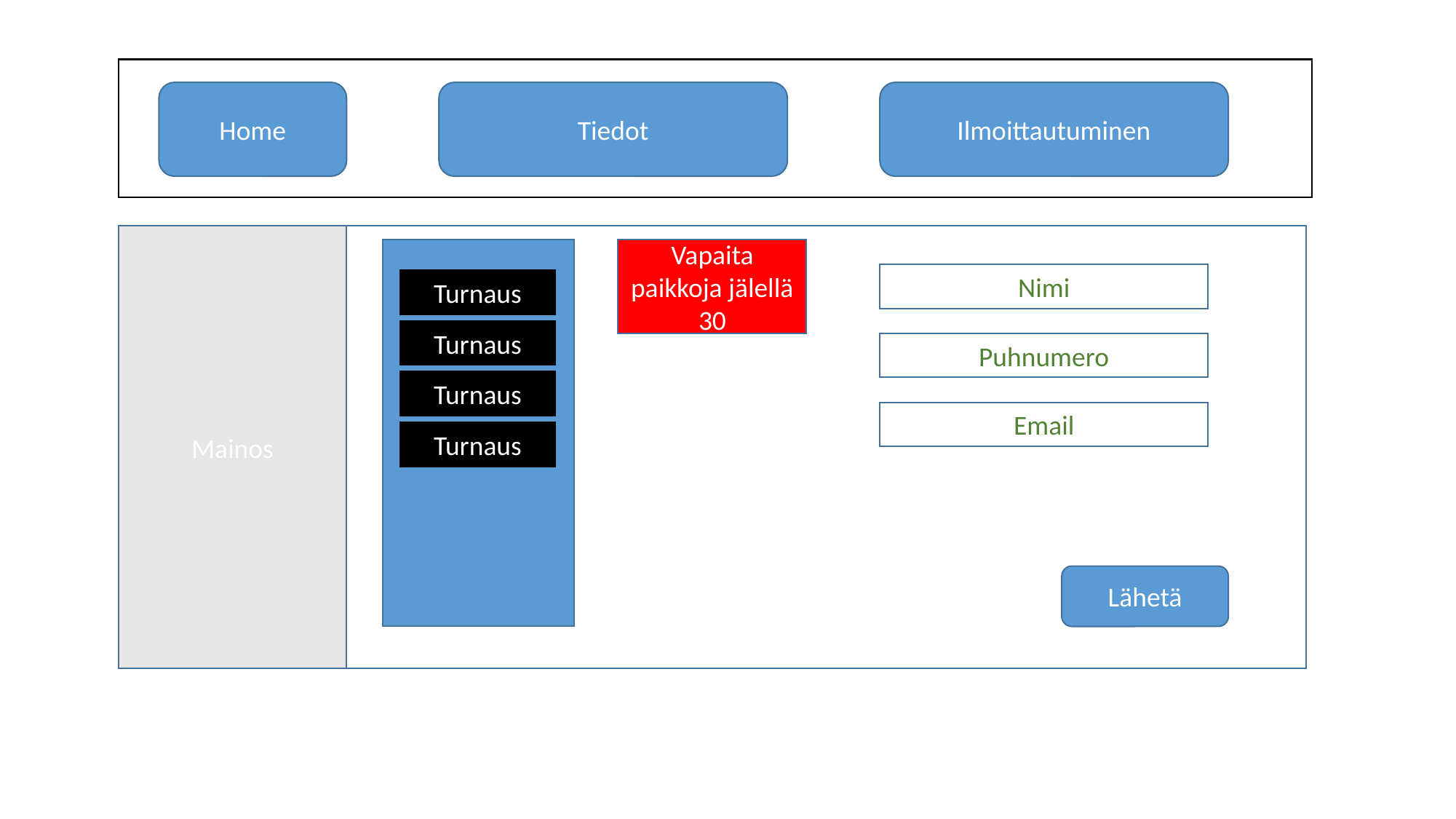

Home
Tiedot
Ilmoittautuminen
Mainos

Vapaita paikkoja jälellä 30
Nimi
Turnaus
Turnaus
Puhnumero
Turnaus
Email
Turnaus
Lähetä